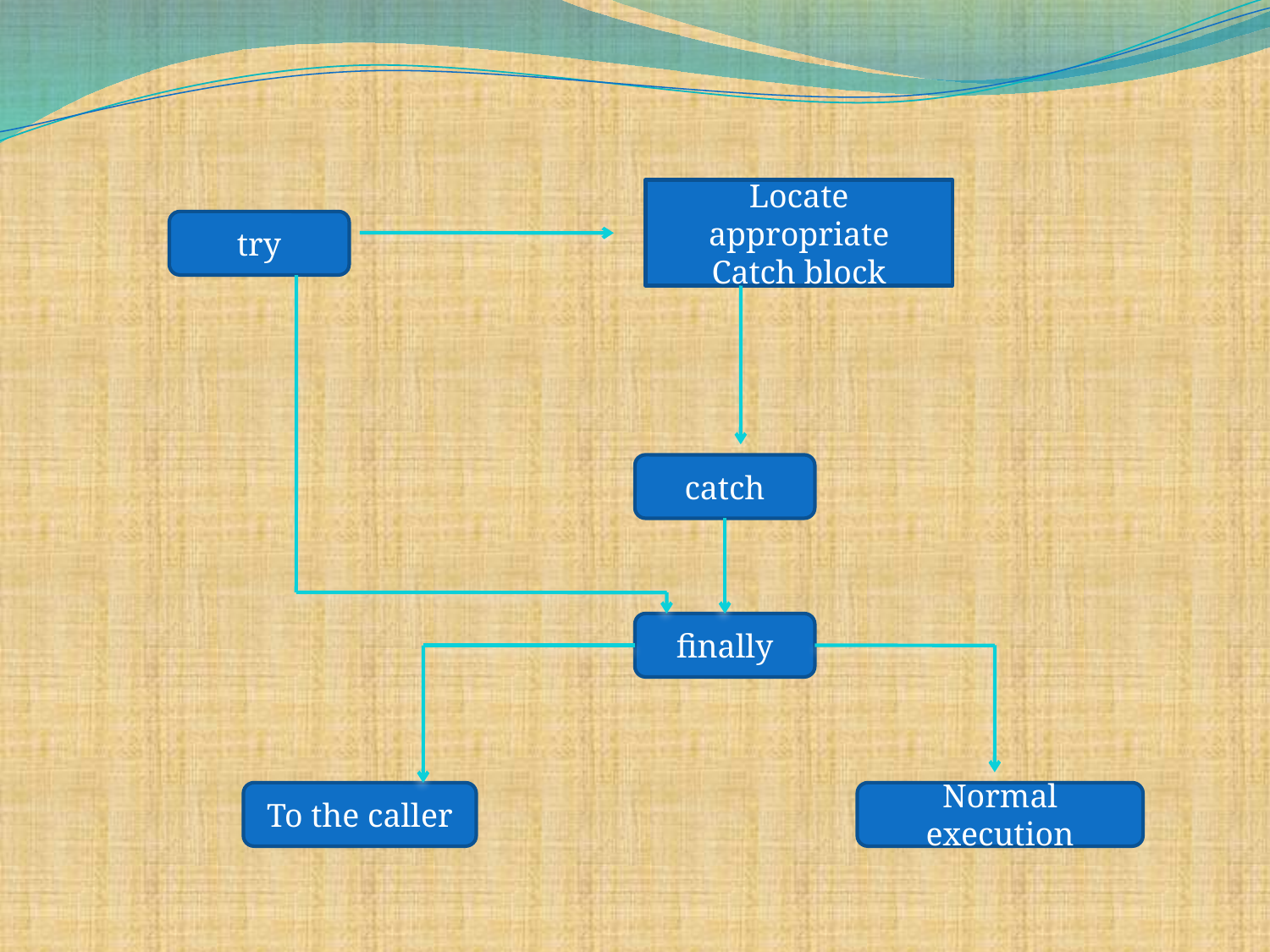

Locate appropriate
Catch block
try
catch
finally
To the caller
Normal execution